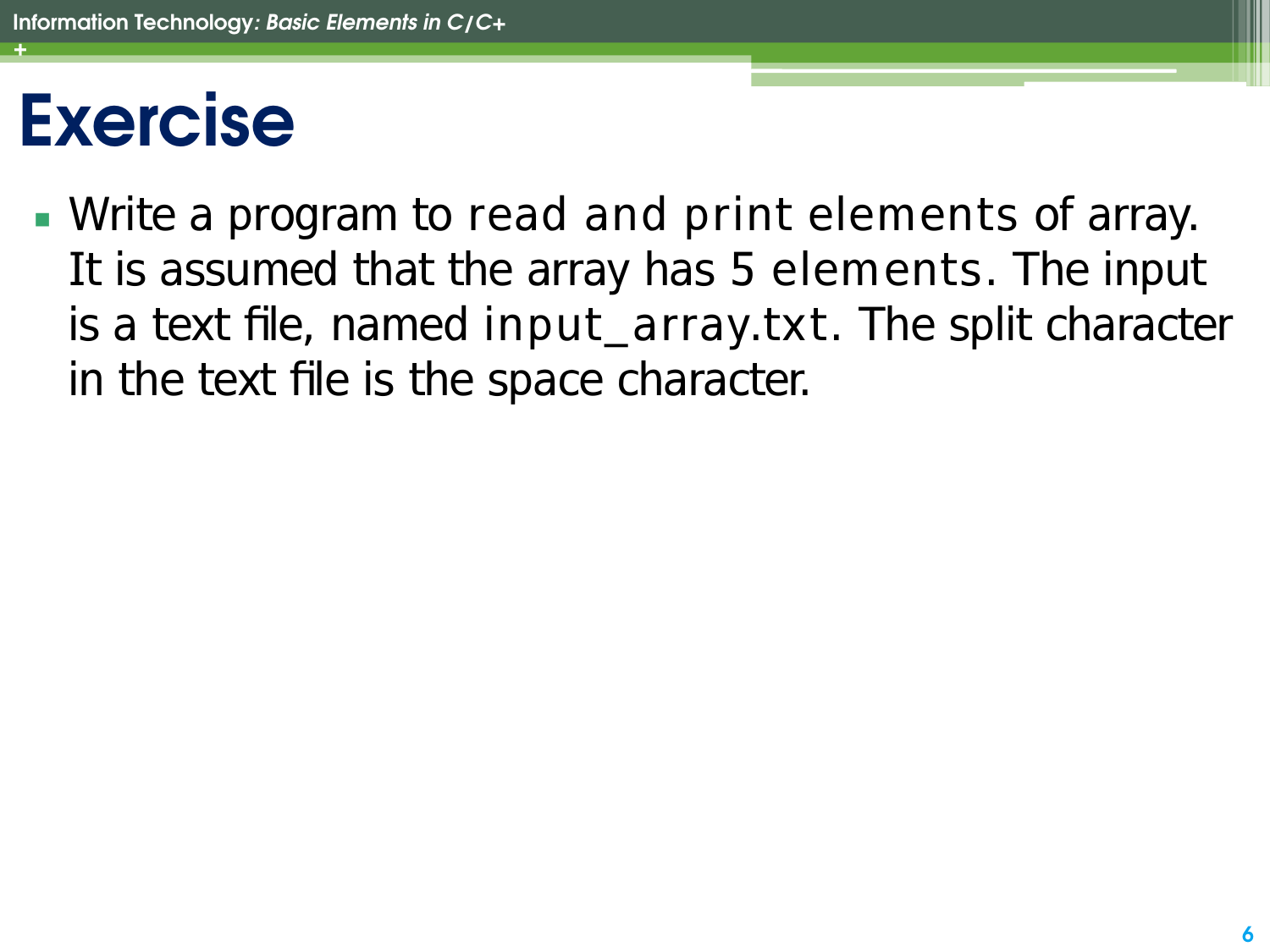

# Exercise
Write a program to read and print elements of array. It is assumed that the array has 5 elements. The input is a text file, named input_array.txt. The split character in the text file is the space character.